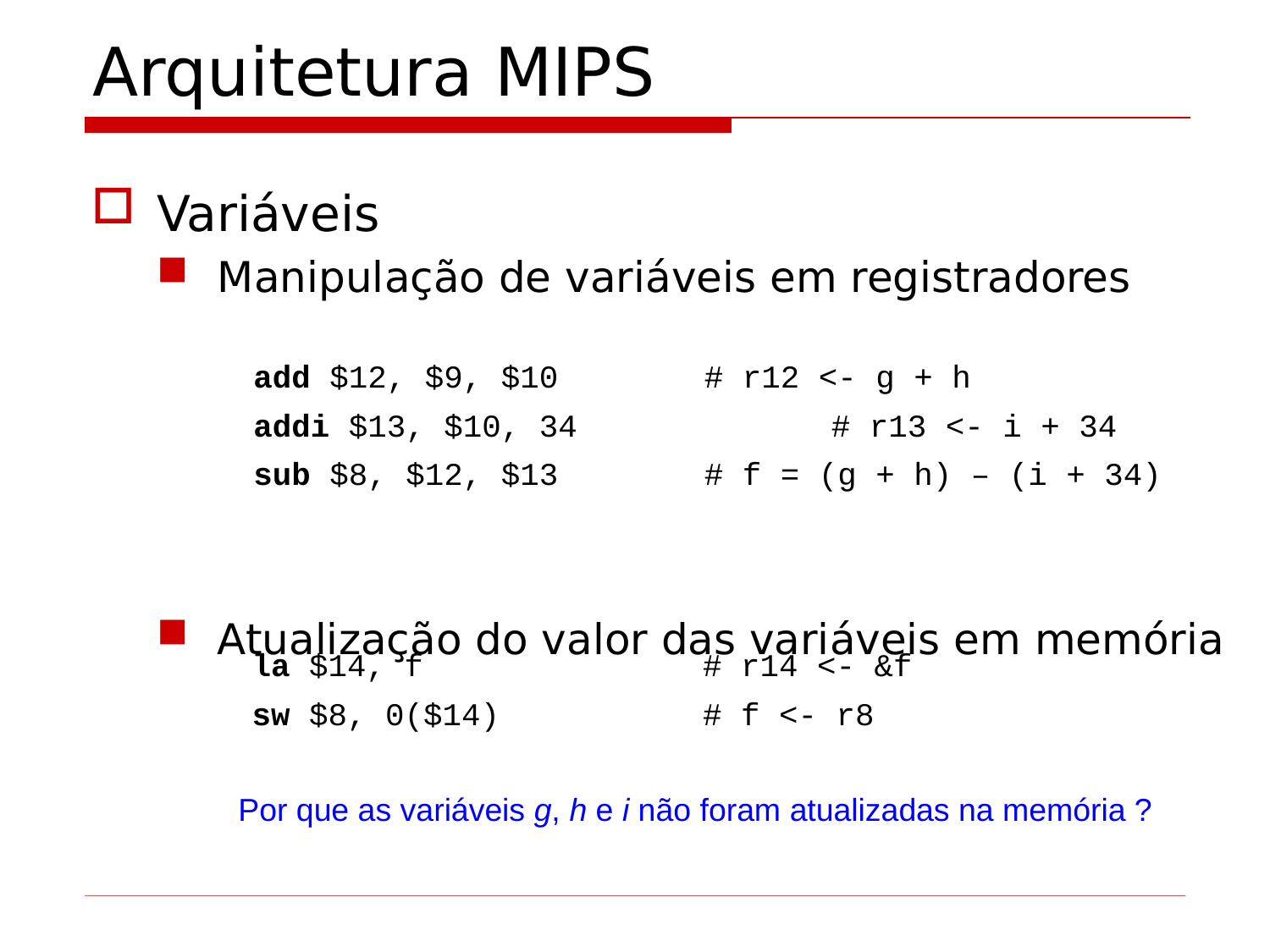

# Arquitetura MIPS
Variáveis
Manipulação de variáveis em registradores

Atualização do valor das variáveis em memória
   add $12, $9, $10		# r12 <- g + h
   addi $13, $10, 34		# r13 <- i + 34
   sub $8, $12, $13		# f = (g + h) – (i + 34)
   la $14, f			# r14 <- &f
   sw $8, 0($14)		# f <- r8
Por que as variáveis g, h e i não foram atualizadas na memória ?